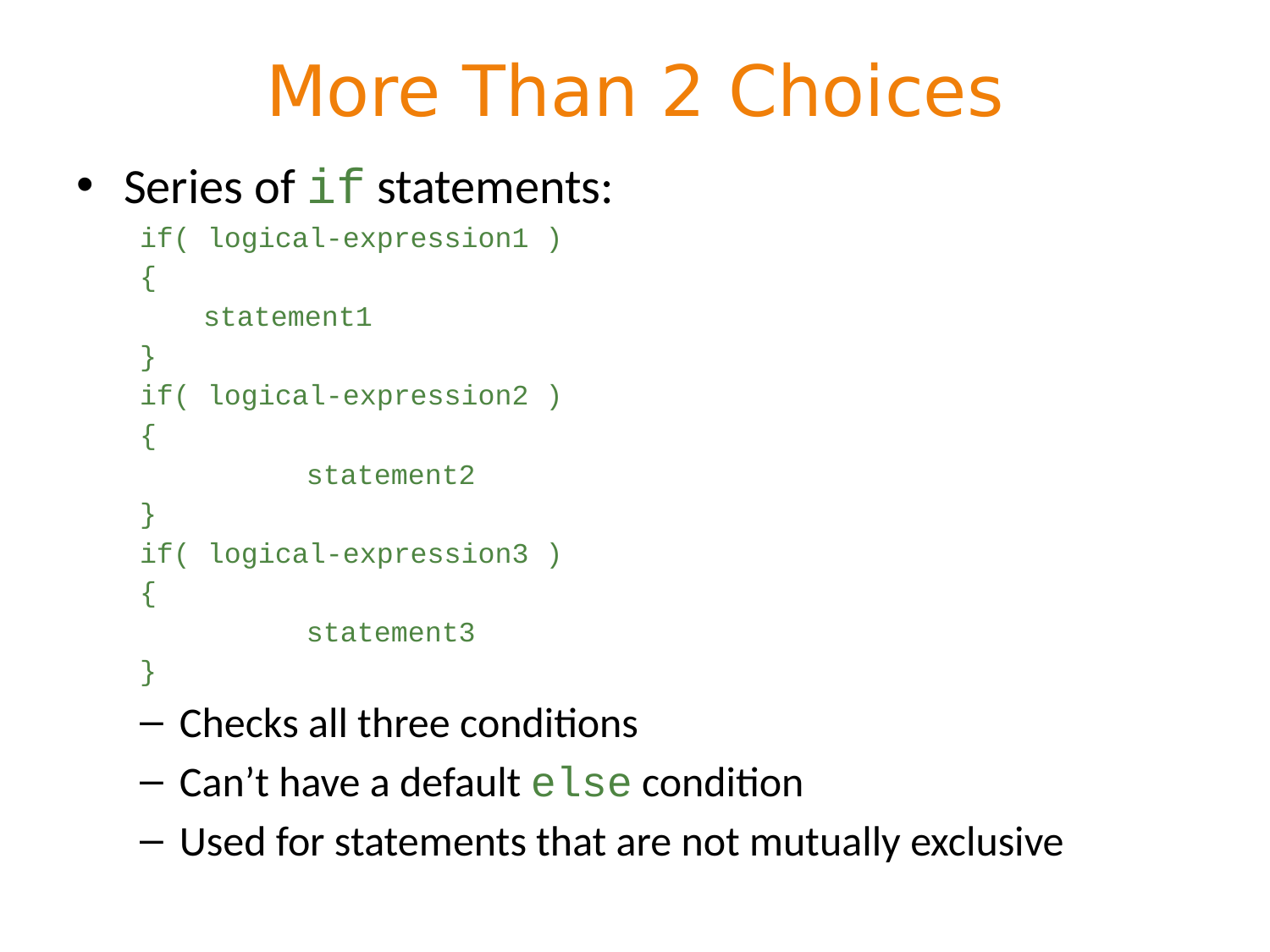

# More Than 2 Choices
Series of if statements:
if( logical-expression1 )
{
statement1
}
if( logical-expression2 )
{
		statement2
}
if( logical-expression3 )
{
		statement3
}
Checks all three conditions
Can’t have a default else condition
Used for statements that are not mutually exclusive